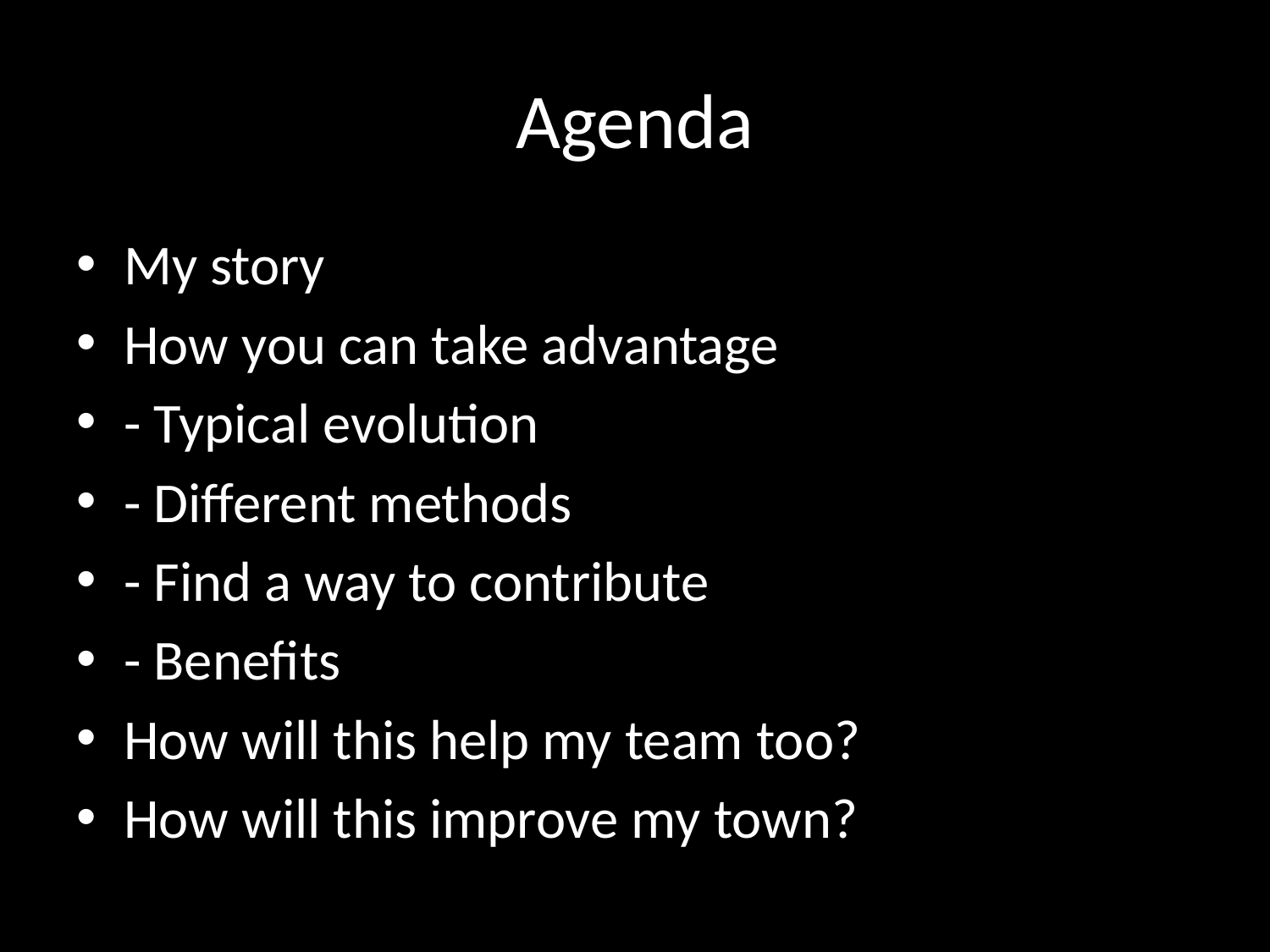

# Agenda
My story
How you can take advantage
- Typical evolution
- Different methods
- Find a way to contribute
- Benefits
How will this help my team too?
How will this improve my town?